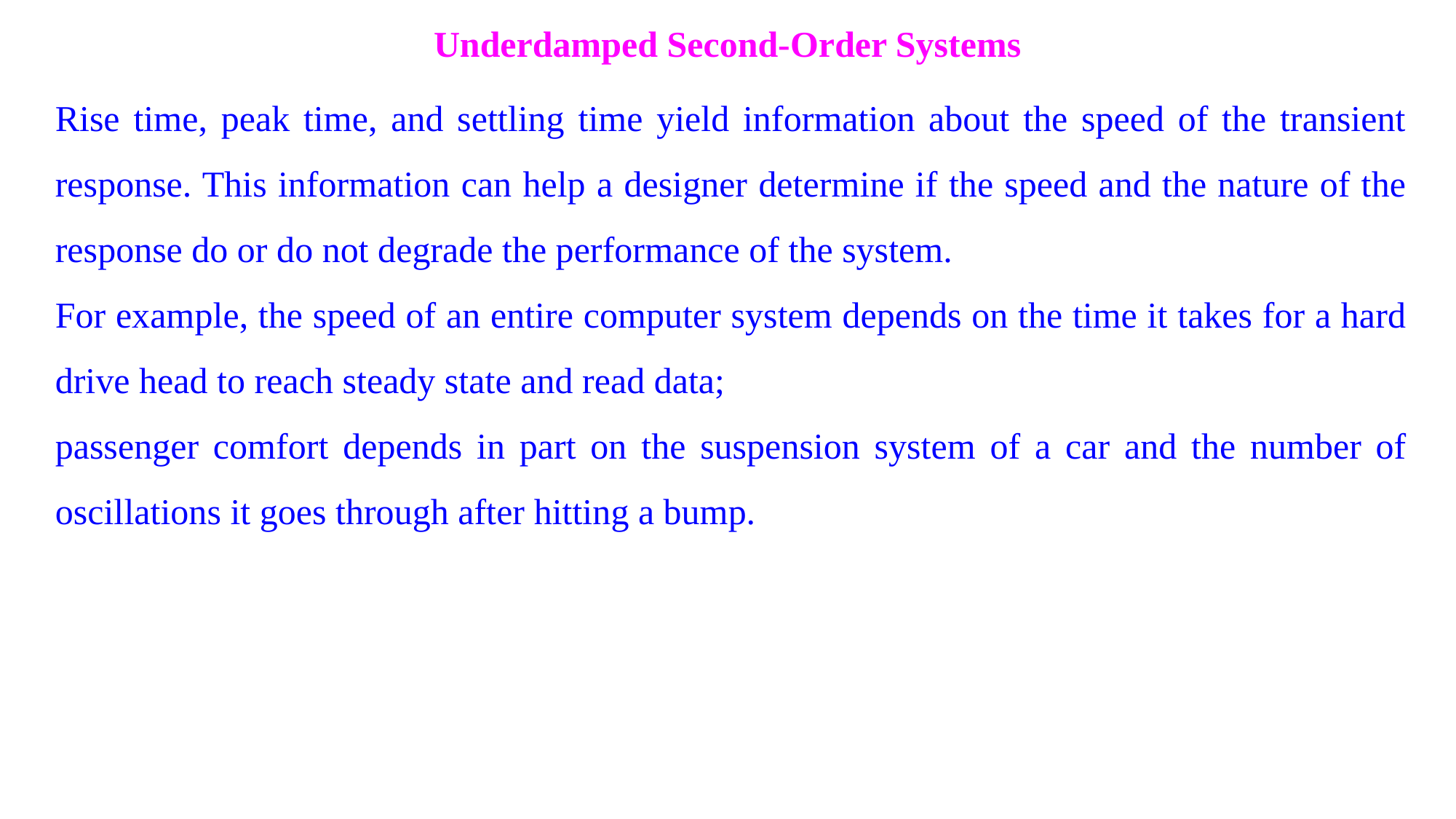

Underdamped Second-Order Systems
Rise time, peak time, and settling time yield information about the speed of the transient response. This information can help a designer determine if the speed and the nature of the response do or do not degrade the performance of the system.
For example, the speed of an entire computer system depends on the time it takes for a hard drive head to reach steady state and read data;
passenger comfort depends in part on the suspension system of a car and the number of oscillations it goes through after hitting a bump.